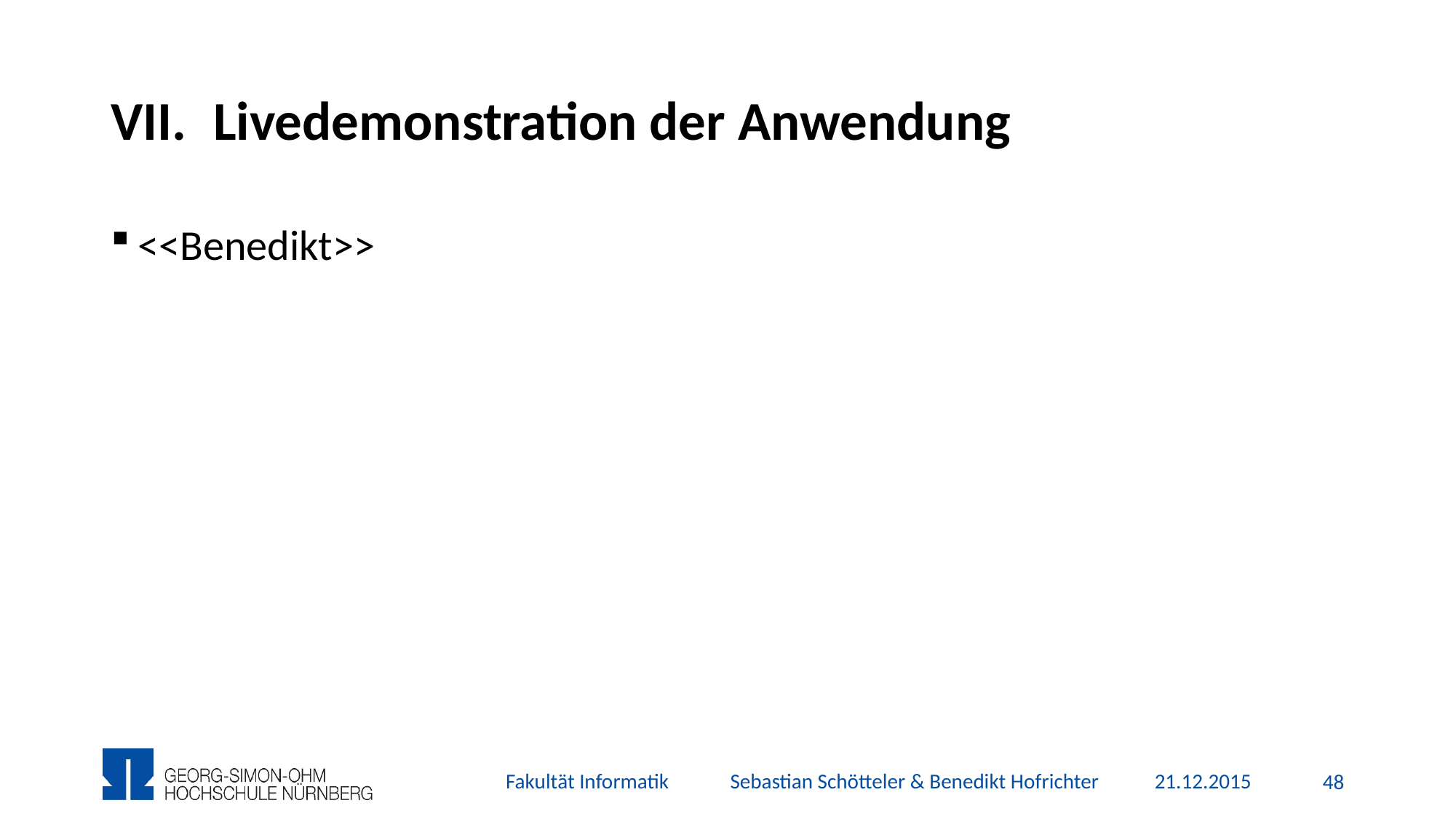

# Livedemonstration der Anwendung
<<Benedikt>>
Fakultät Informatik             Sebastian Schötteler & Benedikt Hofrichter
21.12.2015
48